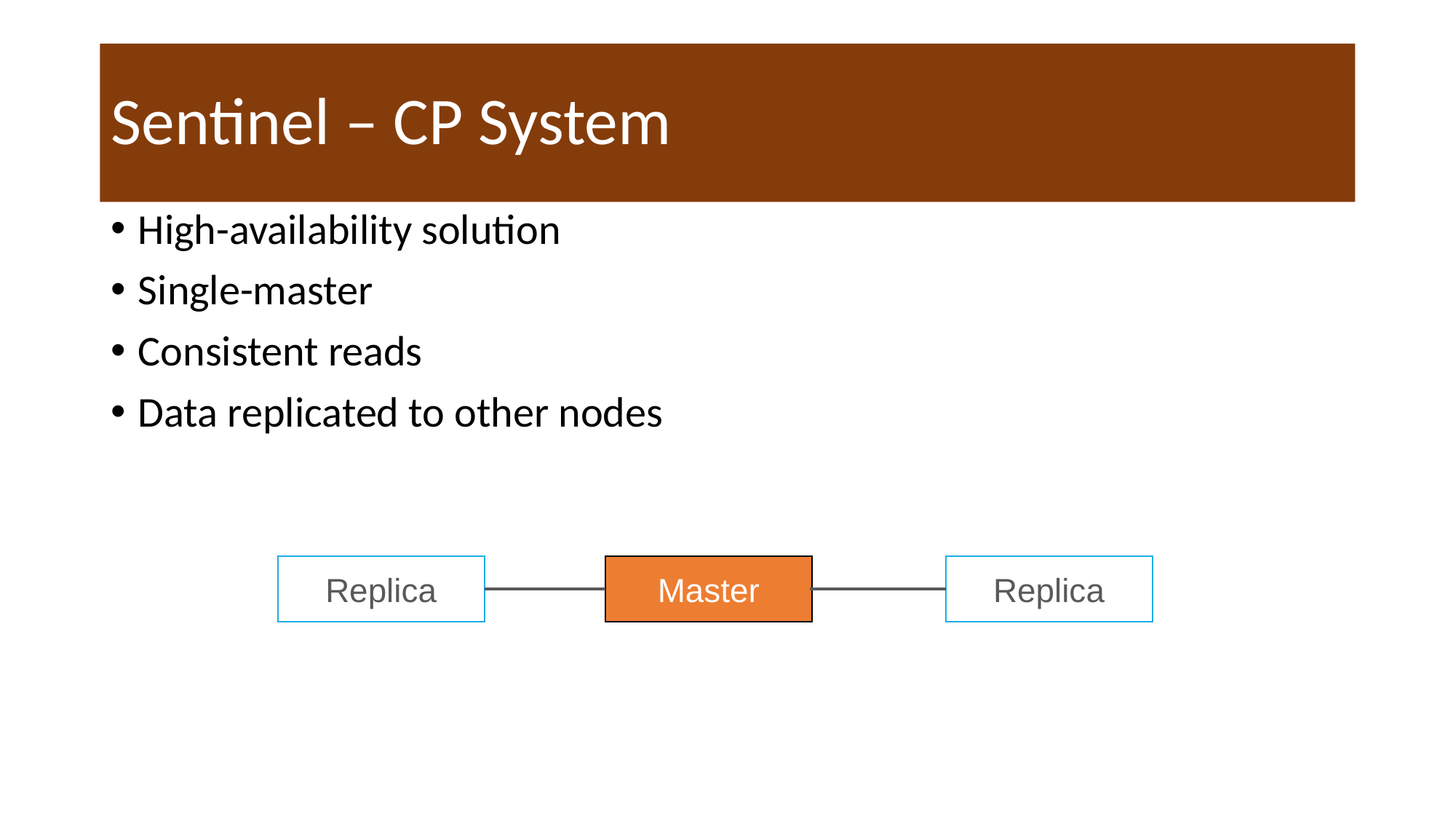

# Sentinel – CP System
High-availability solution
Single-master
Consistent reads
Data replicated to other nodes
Replica
Master
Replica